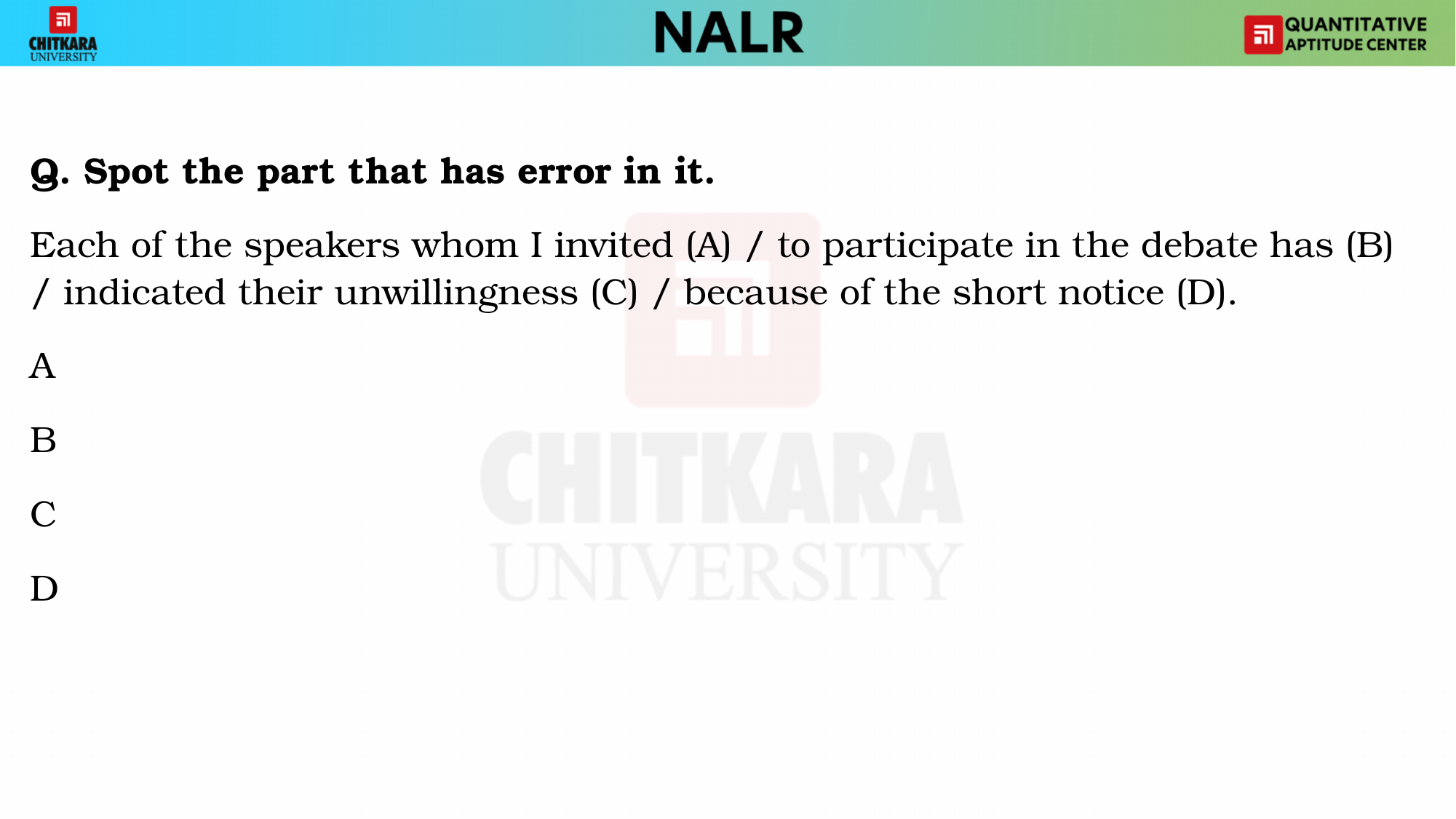

Q. Spot the part that has error in it.
Each of the speakers whom I invited (A) / to participate in the debate has (B) / indicated their unwillingness (C) / because of the short notice (D).
A
B
C
D